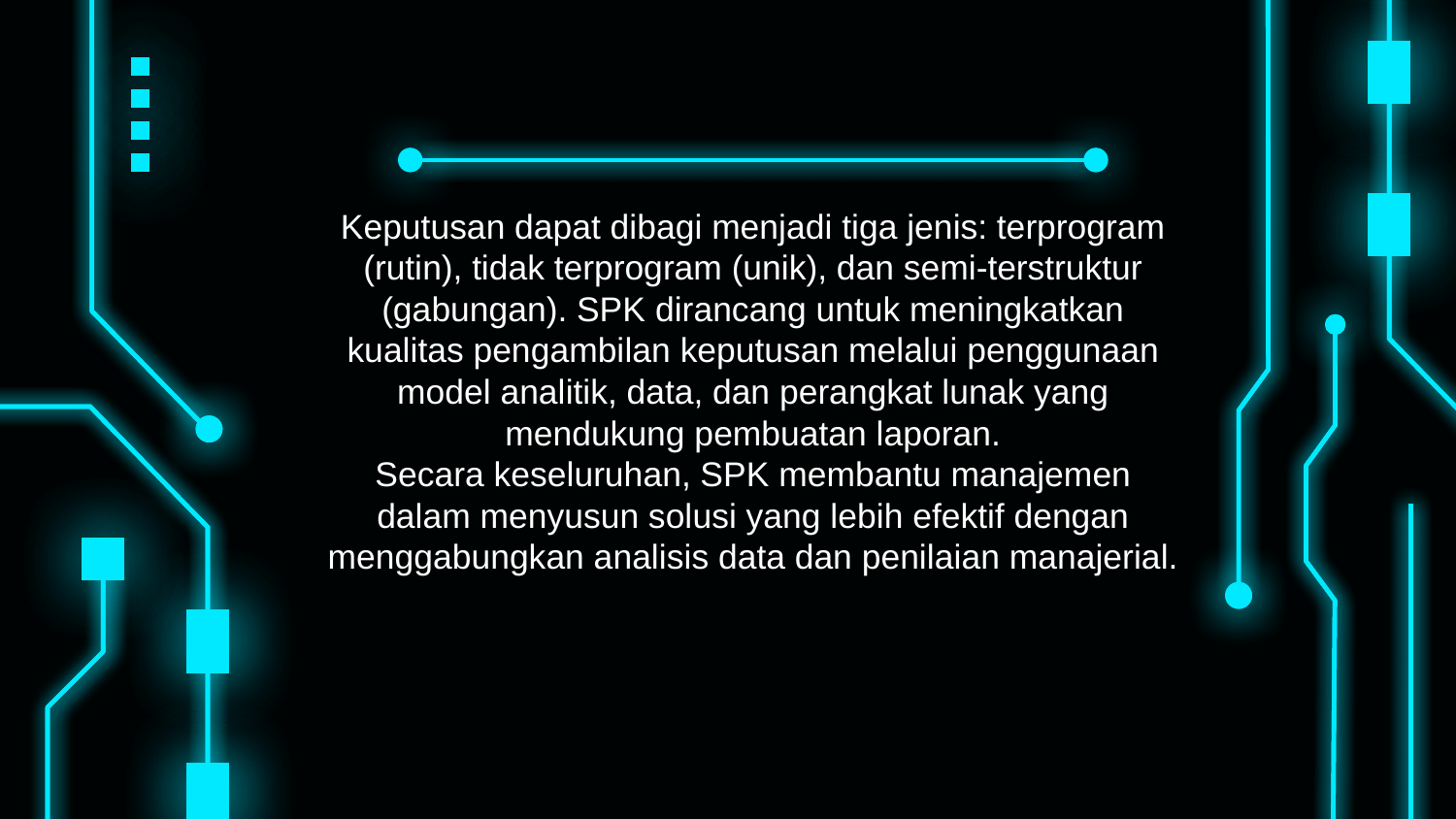

Keputusan dapat dibagi menjadi tiga jenis: terprogram (rutin), tidak terprogram (unik), dan semi-terstruktur (gabungan). SPK dirancang untuk meningkatkan kualitas pengambilan keputusan melalui penggunaan model analitik, data, dan perangkat lunak yang mendukung pembuatan laporan.
Secara keseluruhan, SPK membantu manajemen dalam menyusun solusi yang lebih efektif dengan menggabungkan analisis data dan penilaian manajerial.